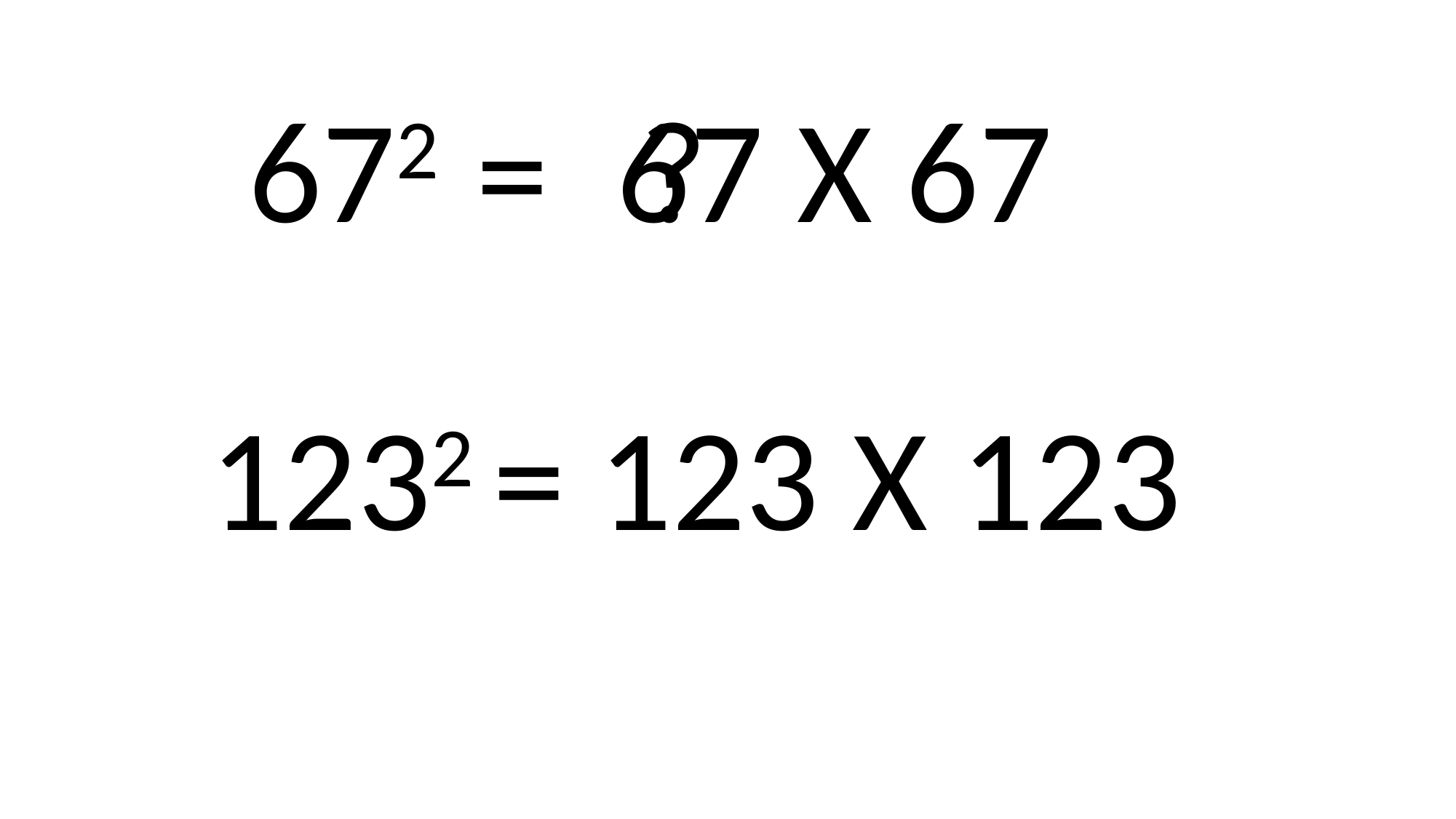

672
67 X 67
?
=
1232 = 123 X 123